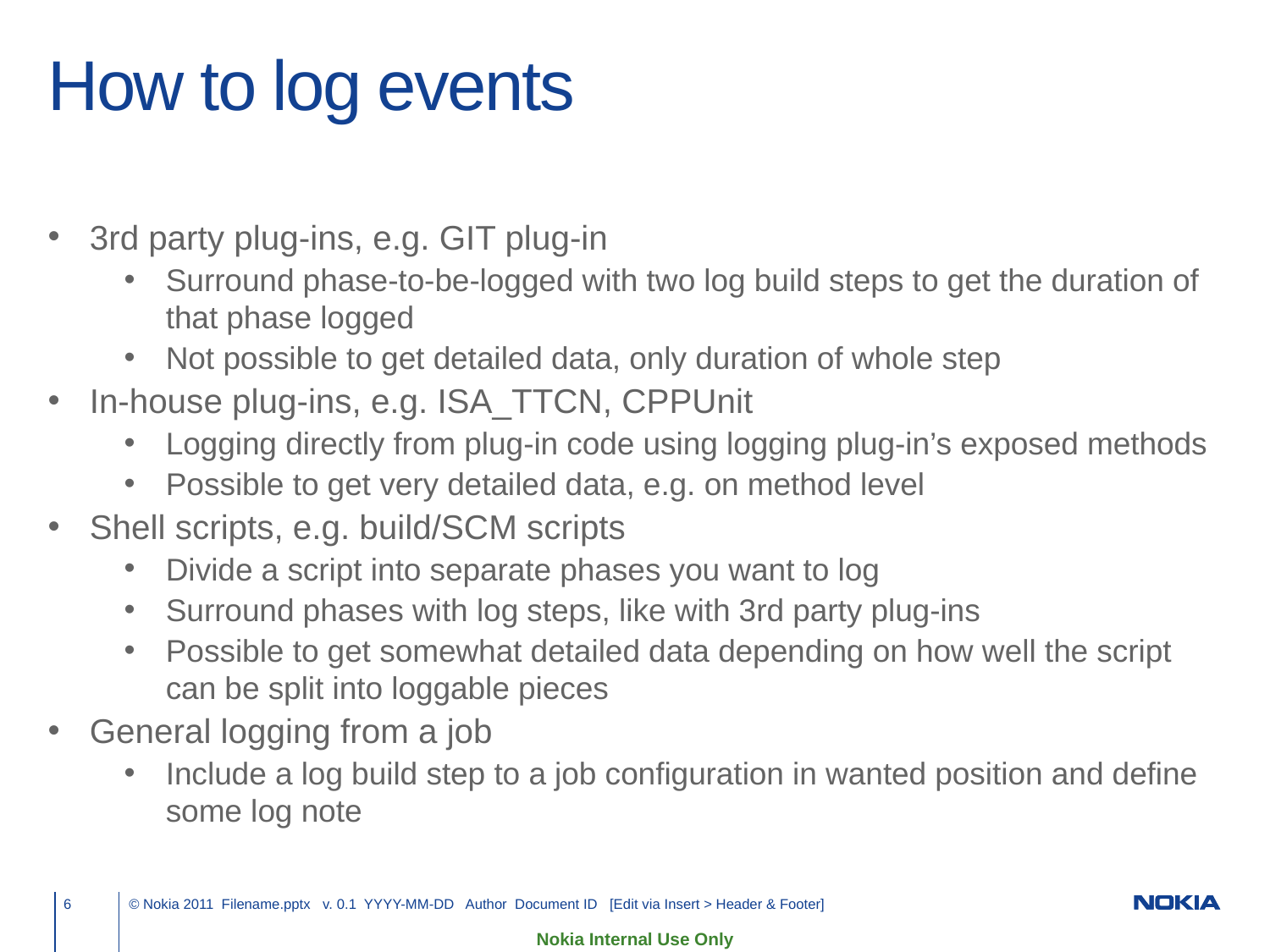

# How to log events
3rd party plug-ins, e.g. GIT plug-in
Surround phase-to-be-logged with two log build steps to get the duration of that phase logged
Not possible to get detailed data, only duration of whole step
In-house plug-ins, e.g. ISA_TTCN, CPPUnit
Logging directly from plug-in code using logging plug-in’s exposed methods
Possible to get very detailed data, e.g. on method level
Shell scripts, e.g. build/SCM scripts
Divide a script into separate phases you want to log
Surround phases with log steps, like with 3rd party plug-ins
Possible to get somewhat detailed data depending on how well the script can be split into loggable pieces
General logging from a job
Include a log build step to a job configuration in wanted position and define some log note
6
© Nokia 2011  Filename.pptx   v. 0.1  YYYY-MM-DD   Author  Document ID   [Edit via Insert > Header & Footer]